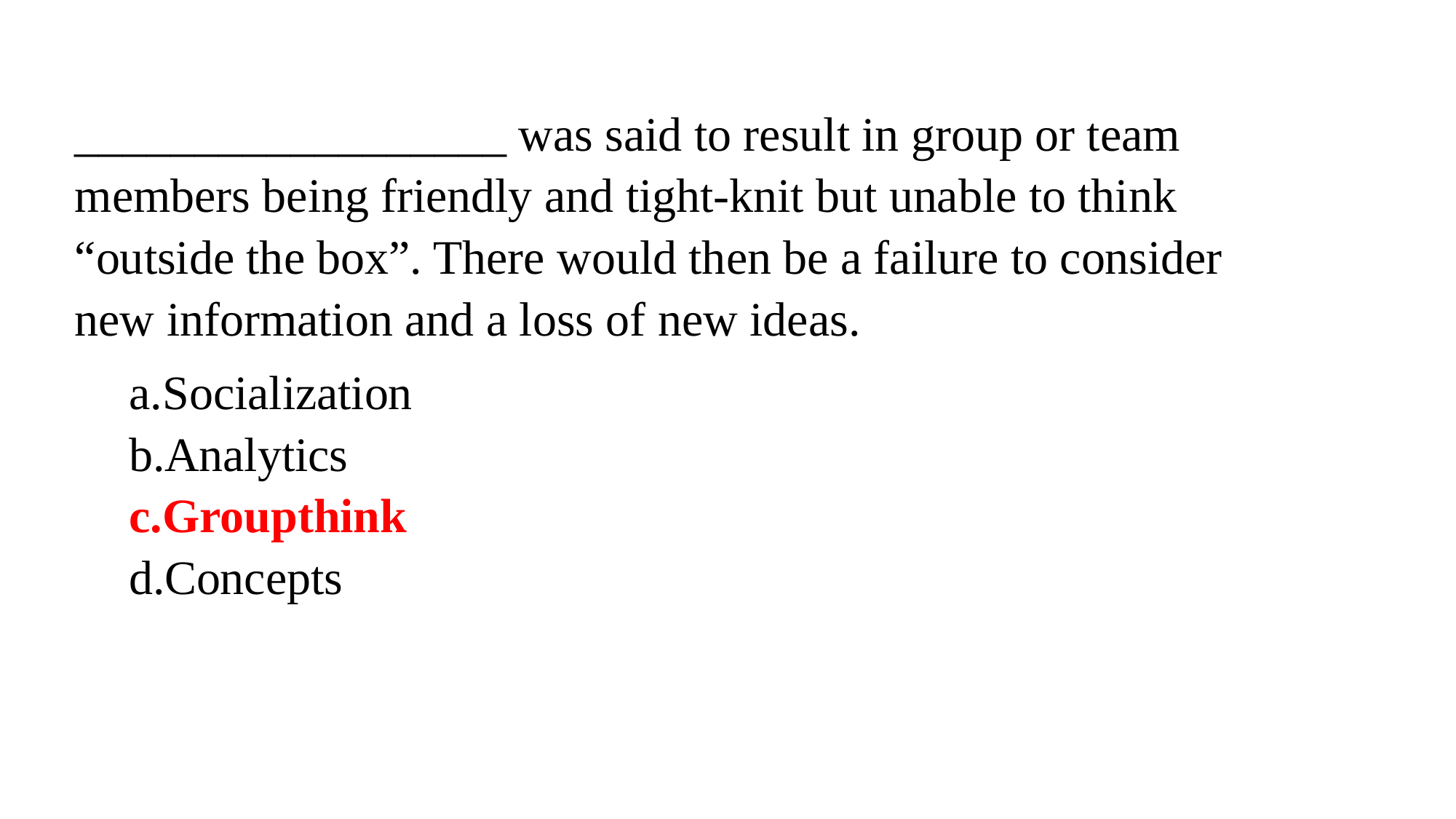

#
__________________ was said to result in group or team members being friendly and tight-knit but unable to think “outside the box”. There would then be a failure to consider new information and a loss of new ideas.
Socialization
Analytics
Groupthink
Concepts